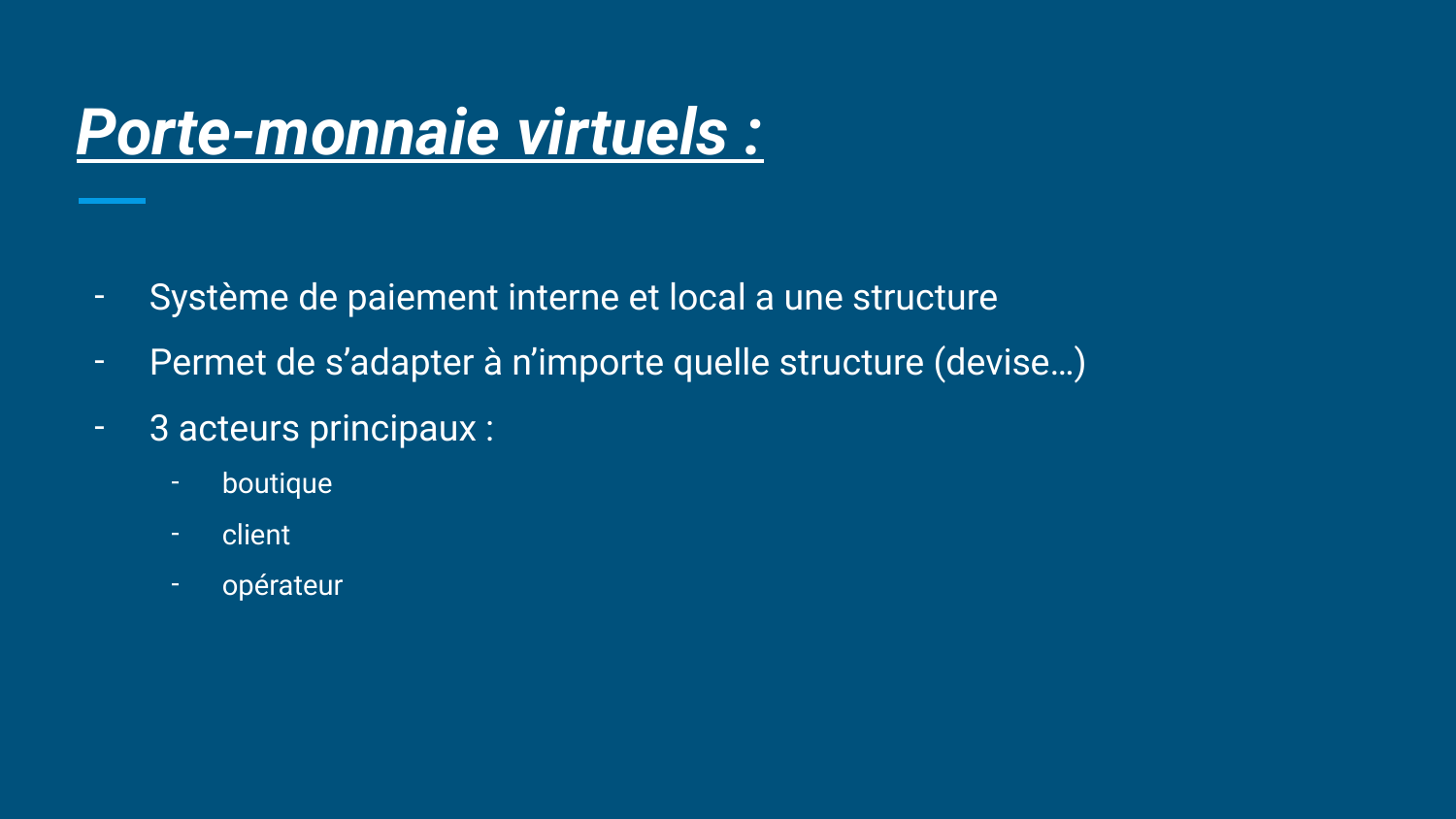

# Porte-monnaie virtuels :
Système de paiement interne et local a une structure
Permet de s’adapter à n’importe quelle structure (devise…)
3 acteurs principaux :
boutique
client
opérateur